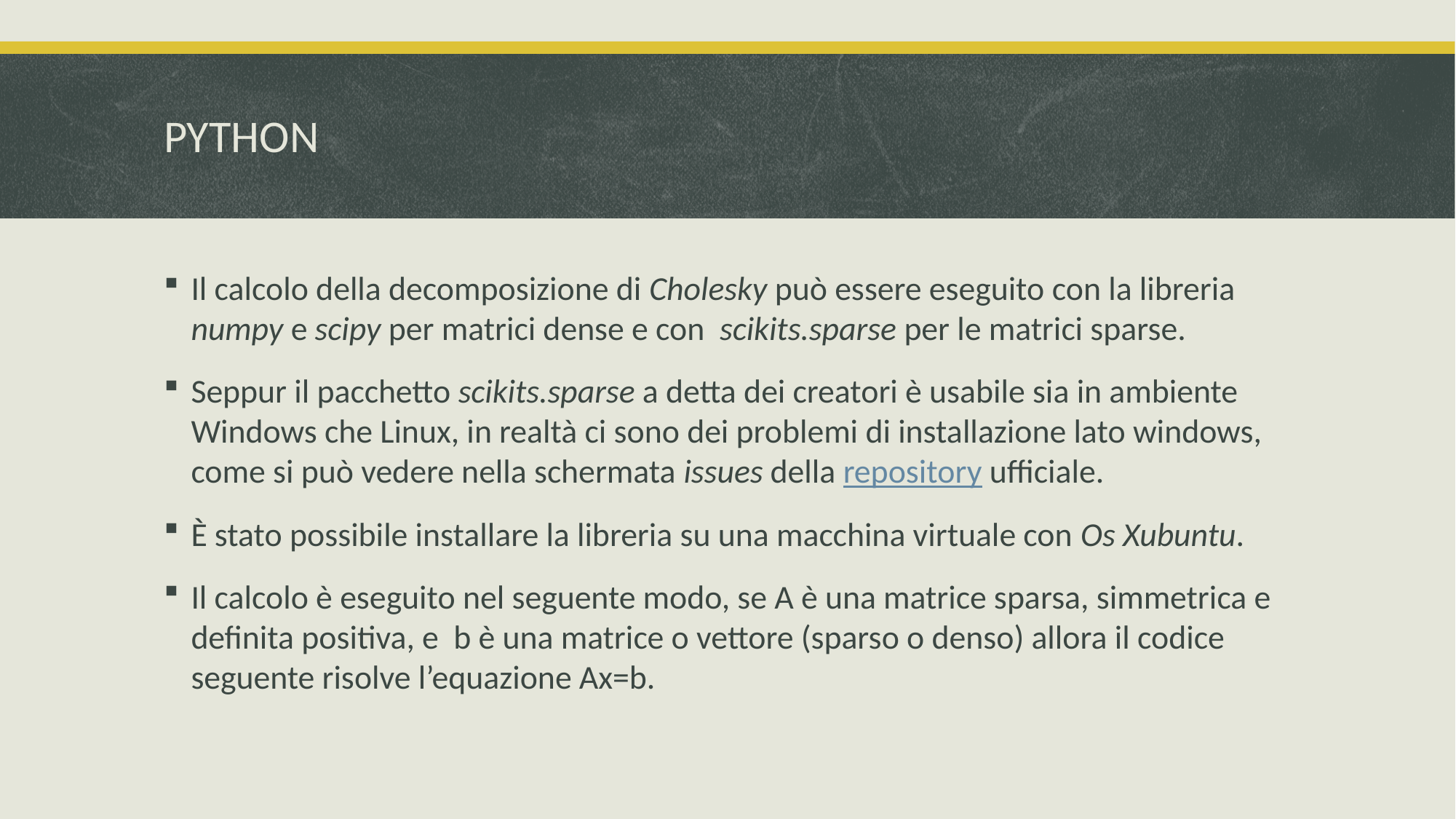

# PYTHON
Il calcolo della decomposizione di Cholesky può essere eseguito con la libreria numpy e scipy per matrici dense e con  scikits.sparse per le matrici sparse.
Seppur il pacchetto scikits.sparse a detta dei creatori è usabile sia in ambiente Windows che Linux, in realtà ci sono dei problemi di installazione lato windows, come si può vedere nella schermata issues della repository ufficiale.
È stato possibile installare la libreria su una macchina virtuale con Os Xubuntu.
Il calcolo è eseguito nel seguente modo, se A è una matrice sparsa, simmetrica e definita positiva, e  b è una matrice o vettore (sparso o denso) allora il codice seguente risolve l’equazione Ax=b.